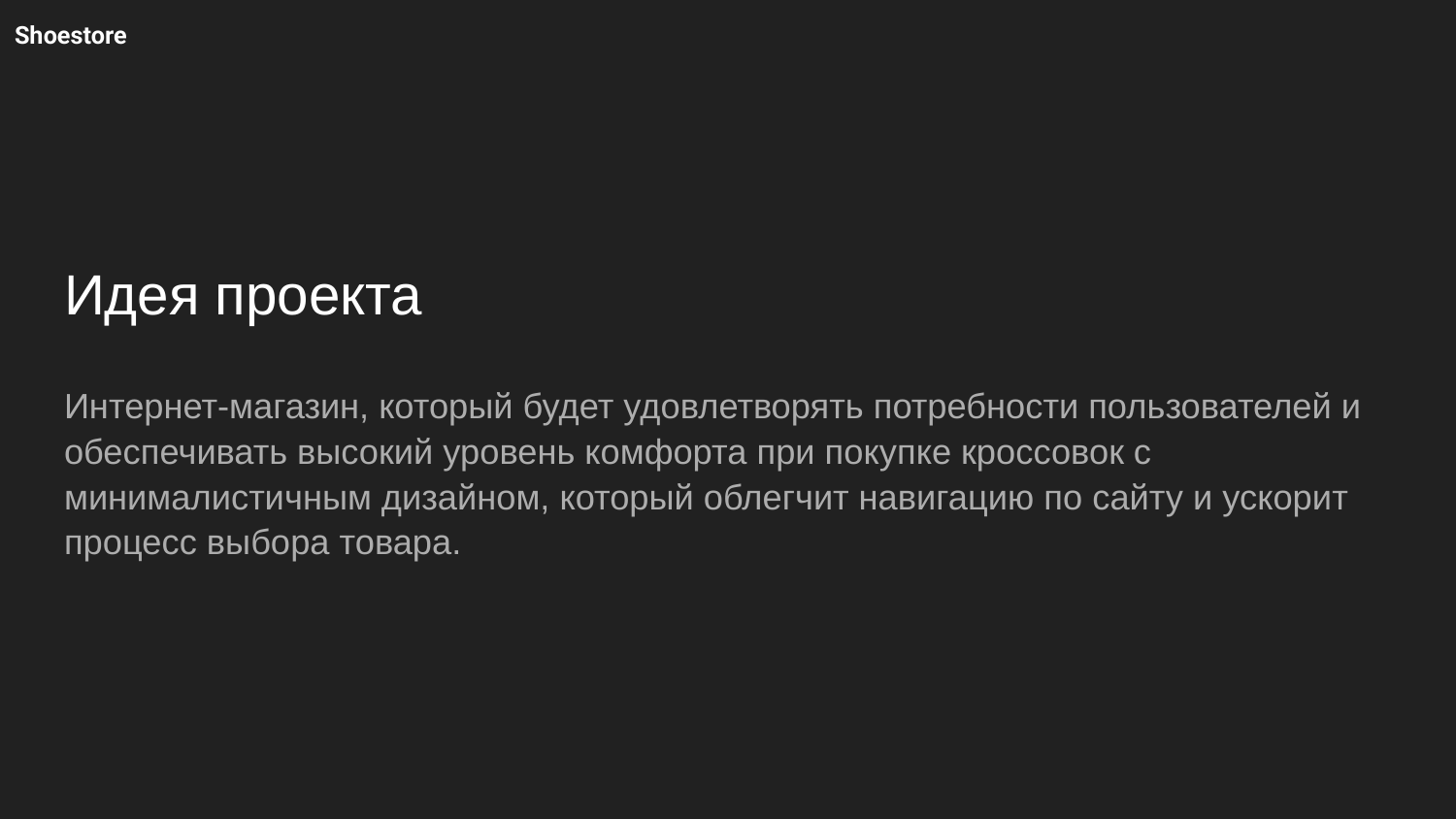

Shoestore
# Идея проекта
Интернет-магазин, который будет удовлетворять потребности пользователей и обеспечивать высокий уровень комфорта при покупке кроссовок с минималистичным дизайном, который облегчит навигацию по сайту и ускорит процесс выбора товара.